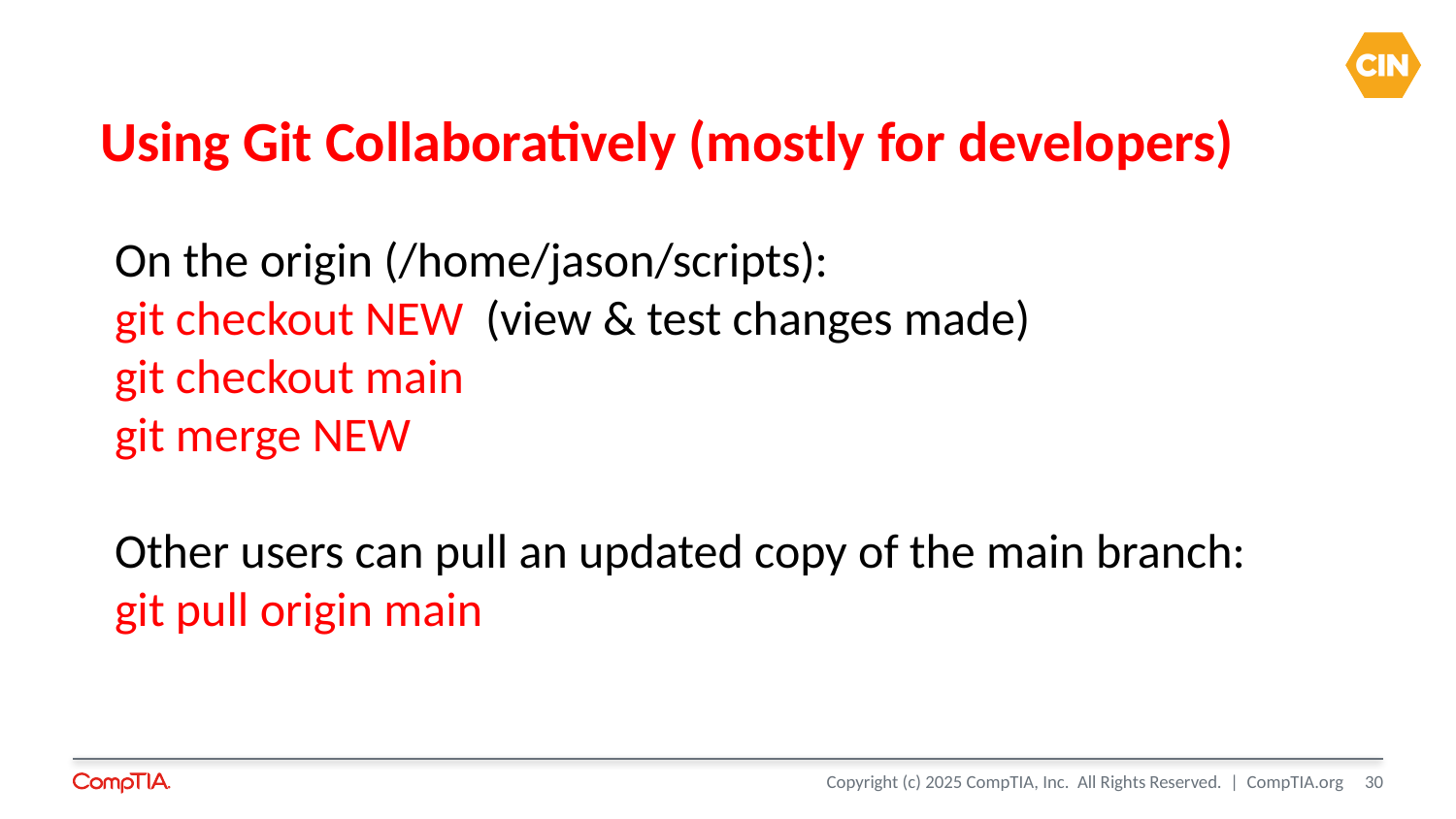

# Using Git Collaboratively (mostly for developers)
On the origin (/home/jason/scripts):
git checkout NEW  (view & test changes made)
git checkout main
git merge NEW
Other users can pull an updated copy of the main branch:
git pull origin main
30